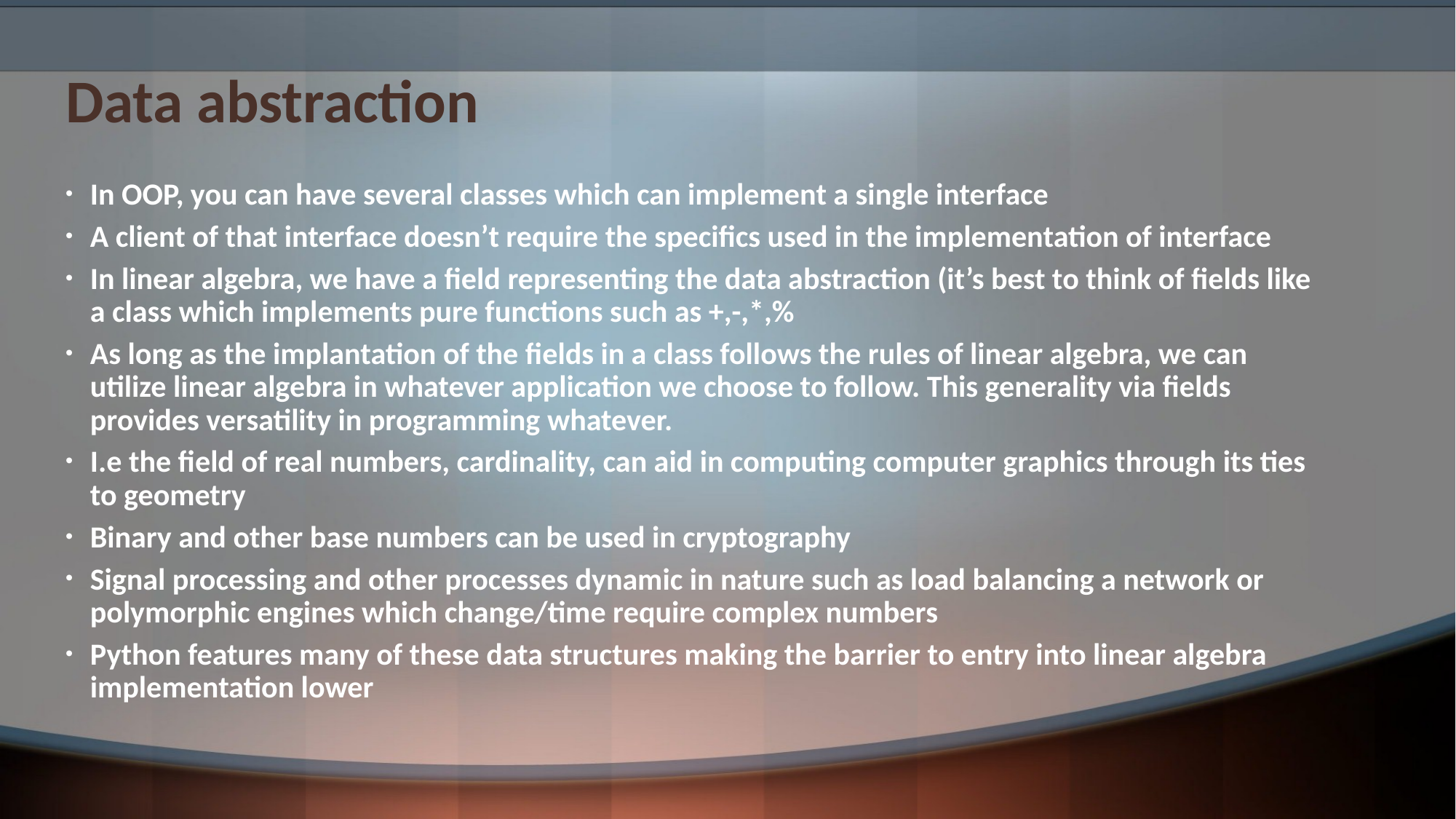

# Data abstraction
In OOP, you can have several classes which can implement a single interface
A client of that interface doesn’t require the specifics used in the implementation of interface
In linear algebra, we have a field representing the data abstraction (it’s best to think of fields like a class which implements pure functions such as +,-,*,%
As long as the implantation of the fields in a class follows the rules of linear algebra, we can utilize linear algebra in whatever application we choose to follow. This generality via fields provides versatility in programming whatever.
I.e the field of real numbers, cardinality, can aid in computing computer graphics through its ties to geometry
Binary and other base numbers can be used in cryptography
Signal processing and other processes dynamic in nature such as load balancing a network or polymorphic engines which change/time require complex numbers
Python features many of these data structures making the barrier to entry into linear algebra implementation lower